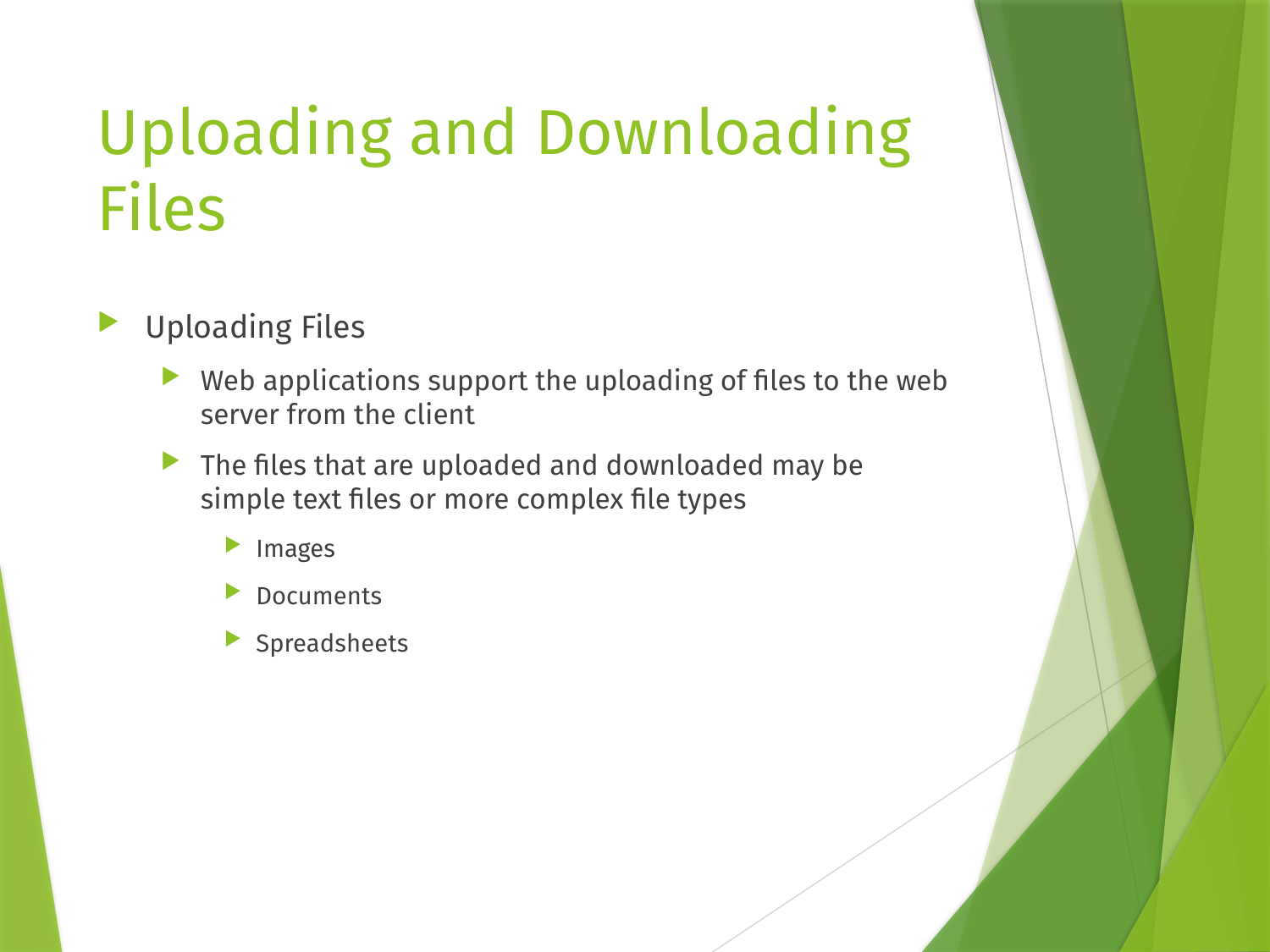

# Uploading and Downloading Files
Uploading Files
Web applications support the uploading of files to the web server from the client
The files that are uploaded and downloaded may be simple text files or more complex file types
Images
Documents
Spreadsheets